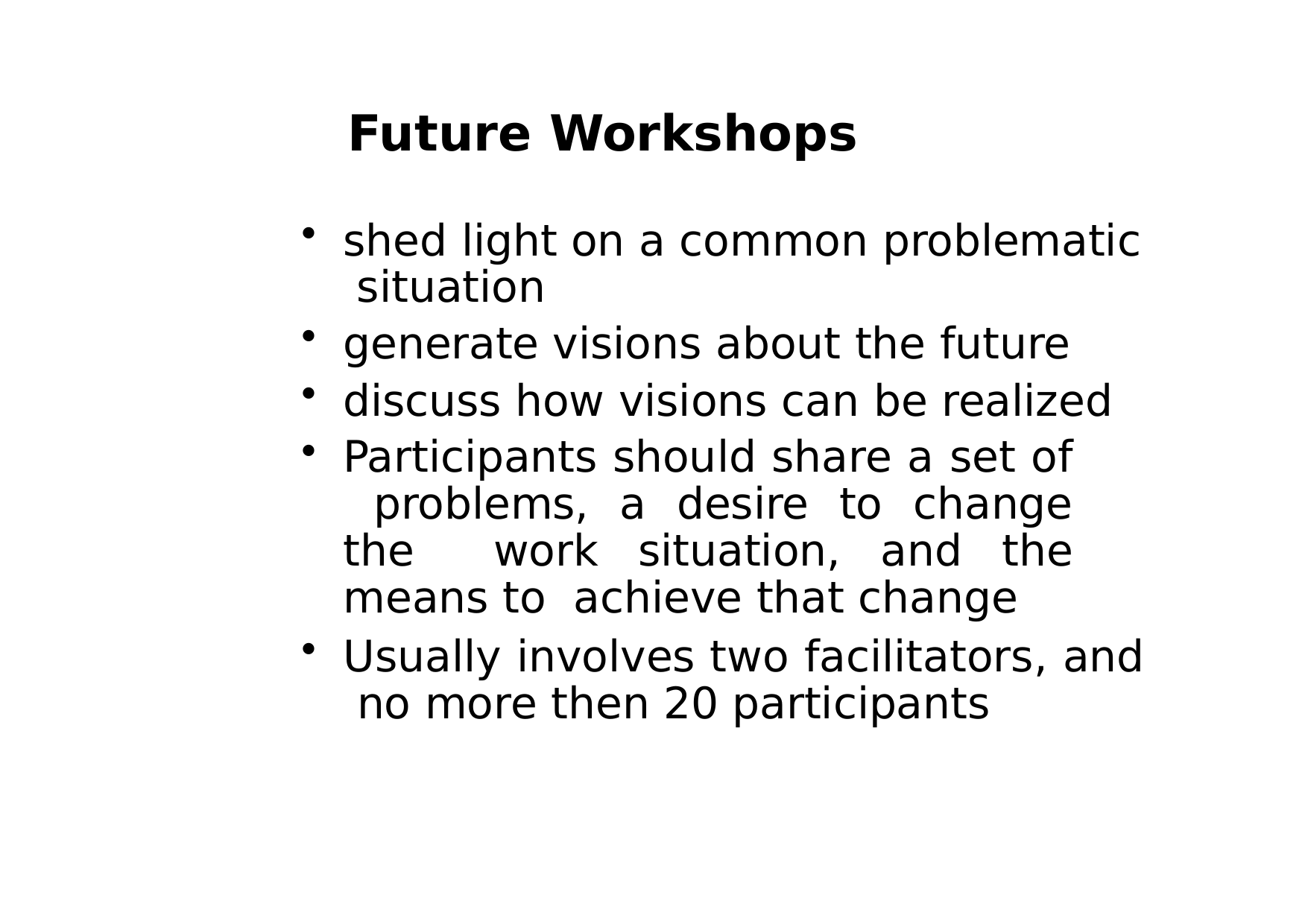

# Future Workshops
shed light on a common problematic  situation
generate visions about the future
discuss how visions can be realized
Participants should share a set of  problems, a desire to change the  work situation, and the means to  achieve that change
Usually involves two facilitators, and  no more then 20 participants